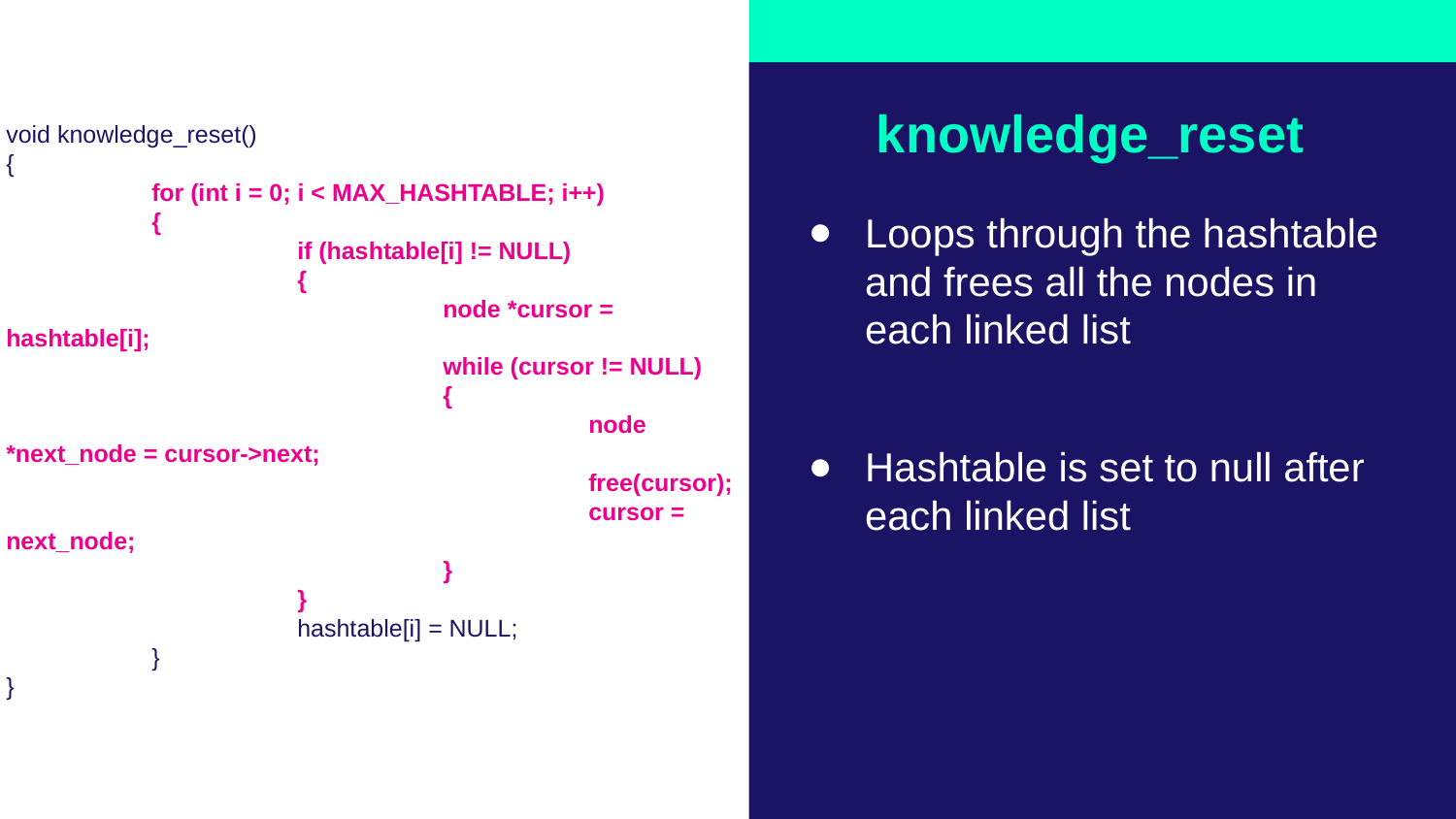

void knowledge_reset()
{
	for (int i = 0; i < MAX_HASHTABLE; i++)
	{
		if (hashtable[i] != NULL)
		{
			node *cursor = hashtable[i];
			while (cursor != NULL)
			{
				node *next_node = cursor->next;
				free(cursor);
				cursor = next_node;
			}
		}
		hashtable[i] = NULL;
	}
}
# knowledge_reset
Loops through the hashtable and frees all the nodes in each linked list

Hashtable is set to null after each linked list